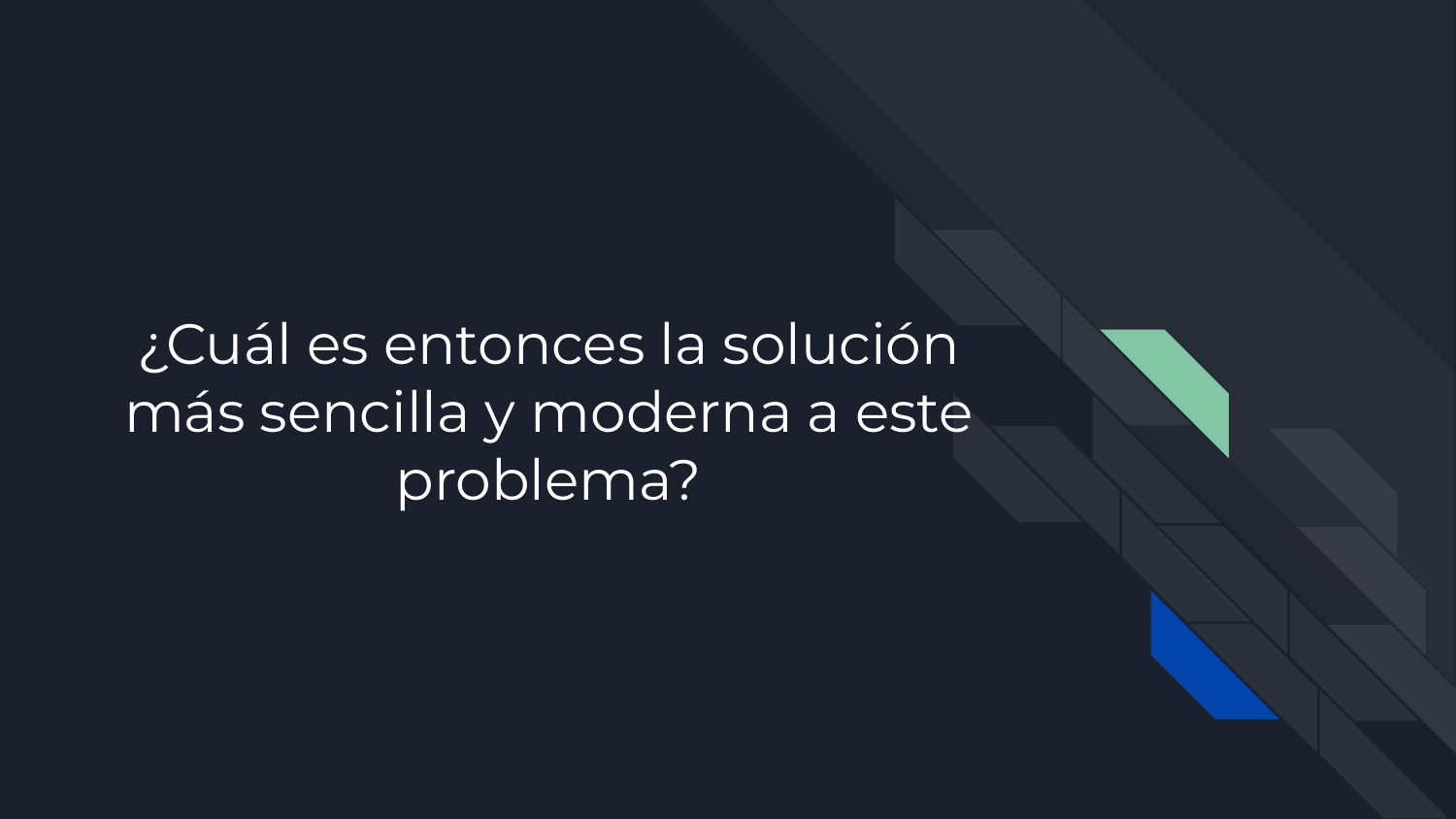

# ¿Cuál es entonces la solución más sencilla y moderna a este problema?